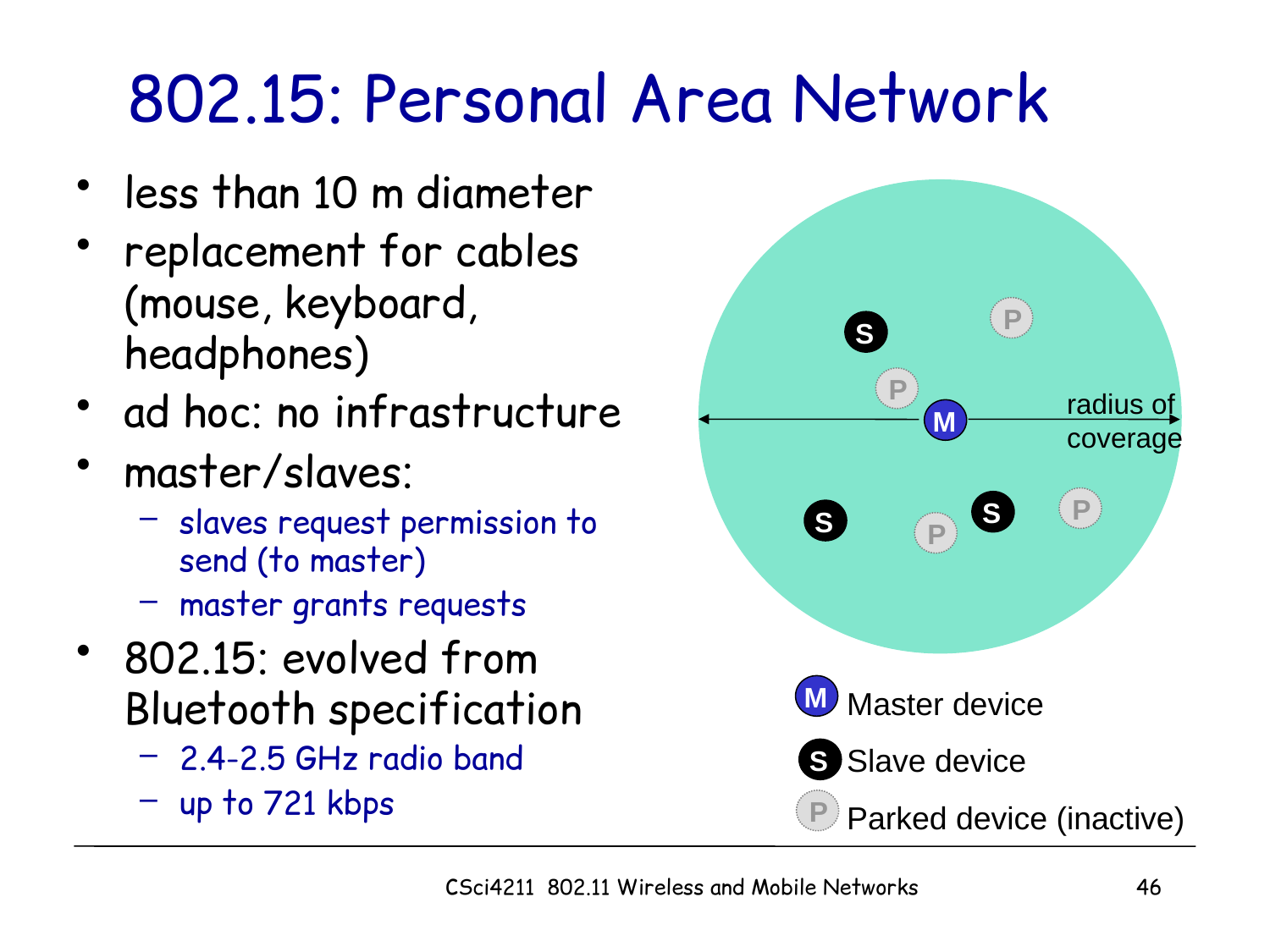

802.15: Personal Area Network
less than 10 m diameter
replacement for cables (mouse, keyboard, headphones)
ad hoc: no infrastructure
master/slaves:
slaves request permission to send (to master)
master grants requests
802.15: evolved from Bluetooth specification
2.4-2.5 GHz radio band
up to 721 kbps

P

S

P

radius of
coverage
M

P

S

S

P

Master device
Slave device
Parked device (inactive)
M

S

P

CSci4211  802.11 Wireless and Mobile Networks
46